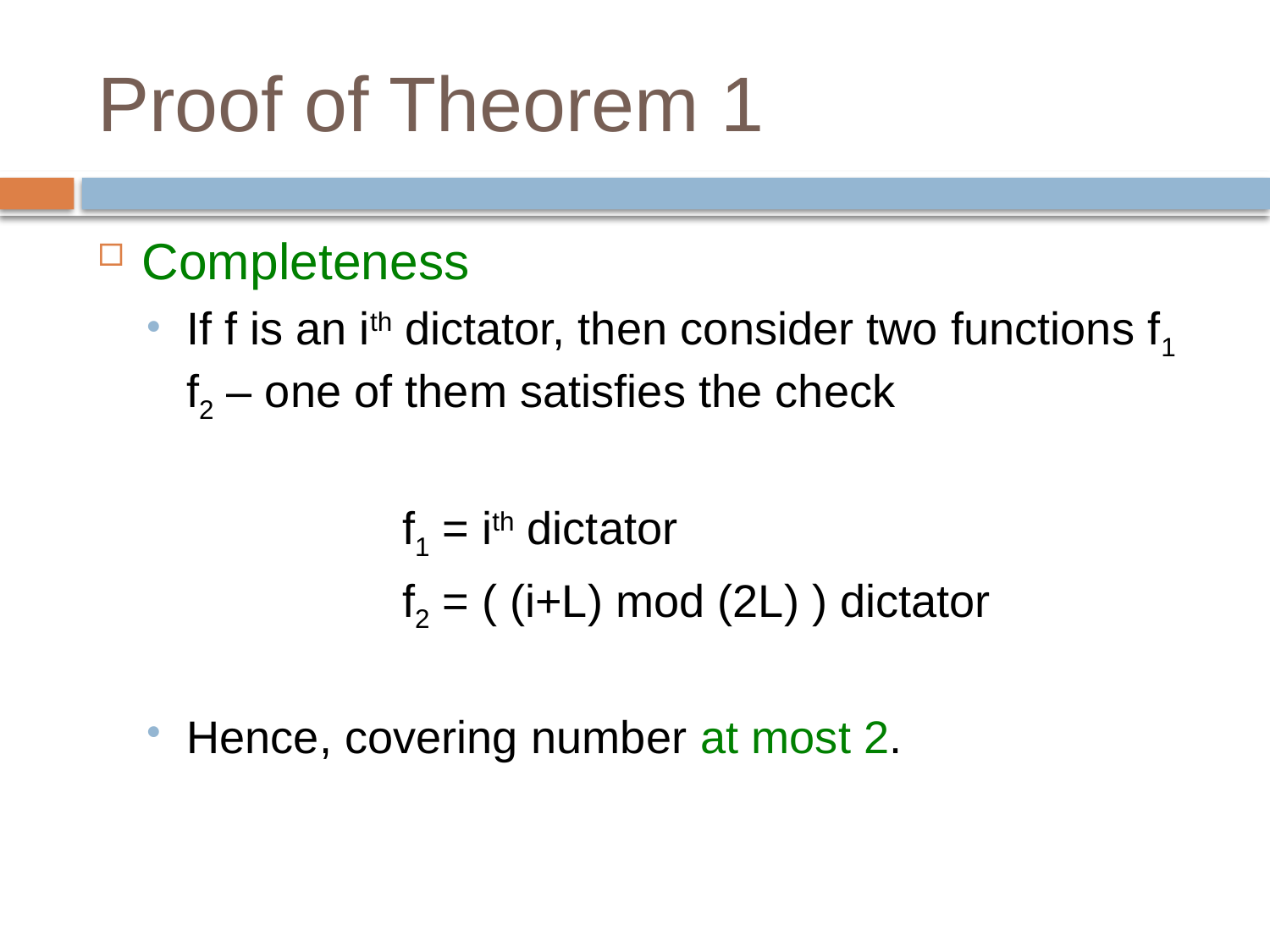

# Proof of Theorem 1
Completeness
If f is an ith dictator, then consider two functions f1 f2 – one of them satisfies the check

		f1 = ith dictator
		f2 = ( (i+L) mod (2L) ) dictator

Hence, covering number at most 2.